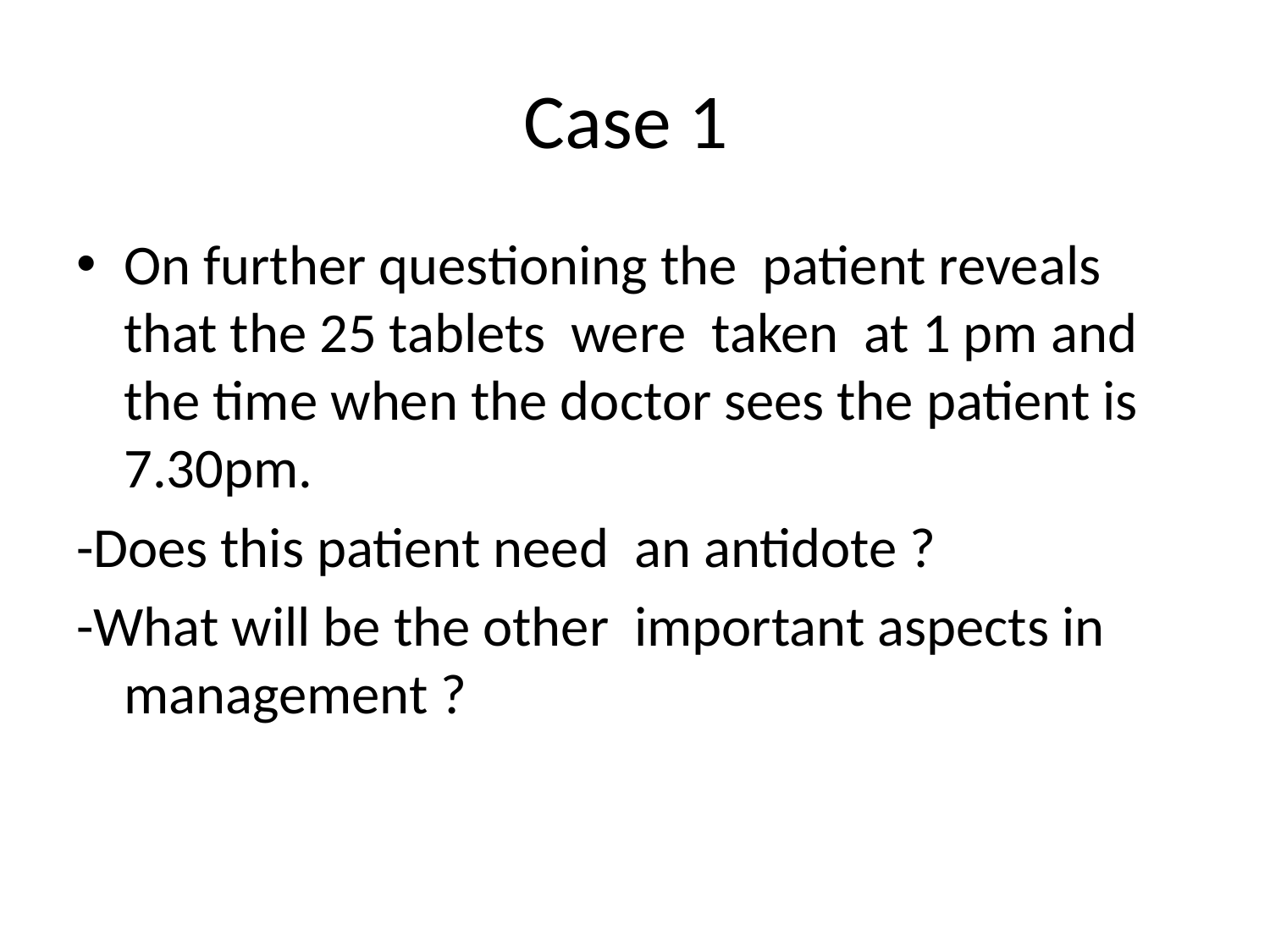

# Case 1
On further questioning the  patient reveals that the 25 tablets  were  taken  at 1 pm and the time when the doctor sees the patient is 7.30pm.
-Does this patient need  an antidote ?
-What will be the other  important aspects in management ?